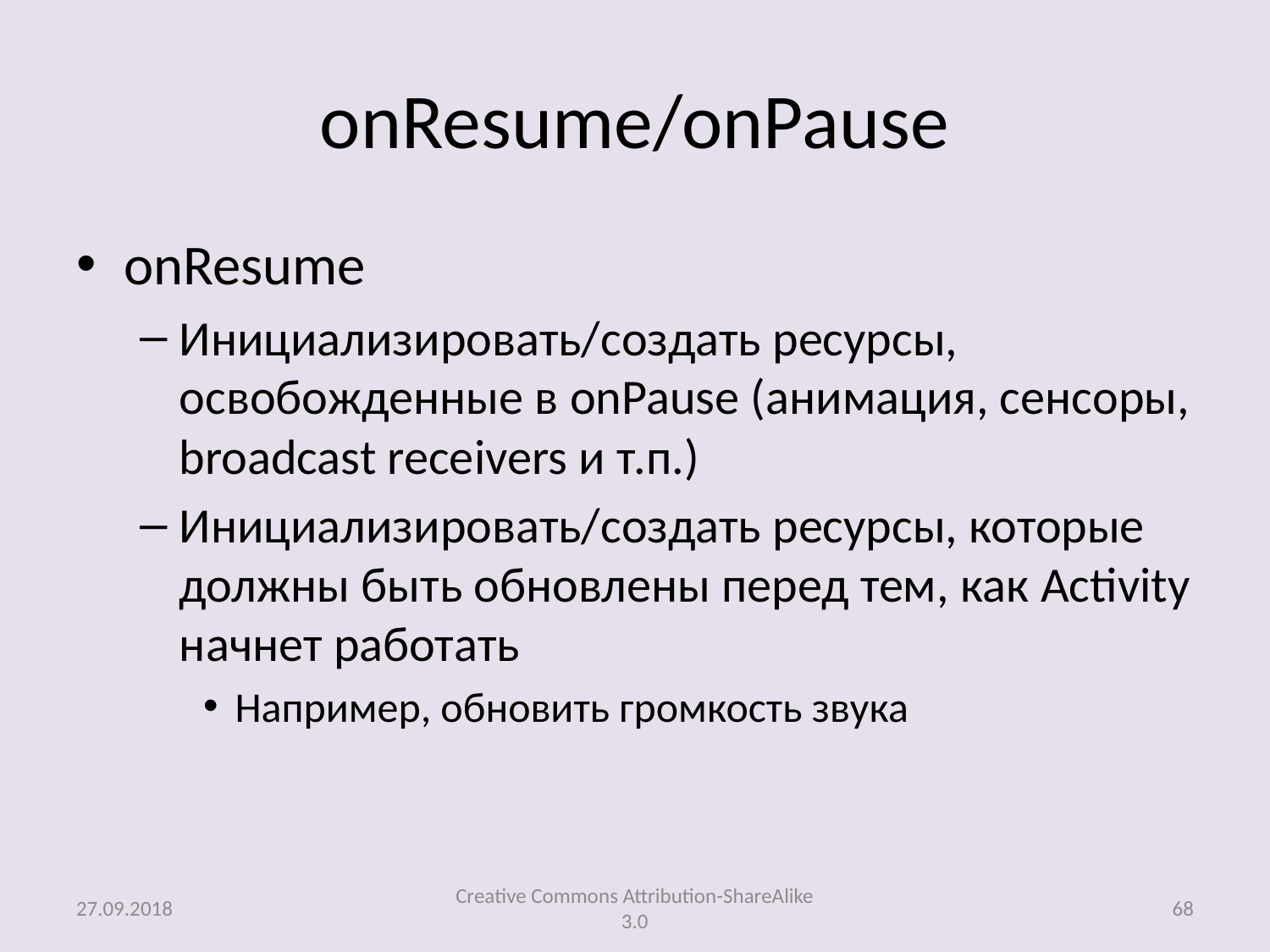

# onResume/onPause
onResume
Инициализировать/создать ресурсы, освобожденные в onPause (анимация, сенсоры, broadcast receivers и т.п.)
Инициализировать/создать ресурсы, которые должны быть обновлены перед тем, как Activity начнет работать
Например, обновить громкость звука
27.09.2018
Creative Commons Attribution-ShareAlike 3.0
68